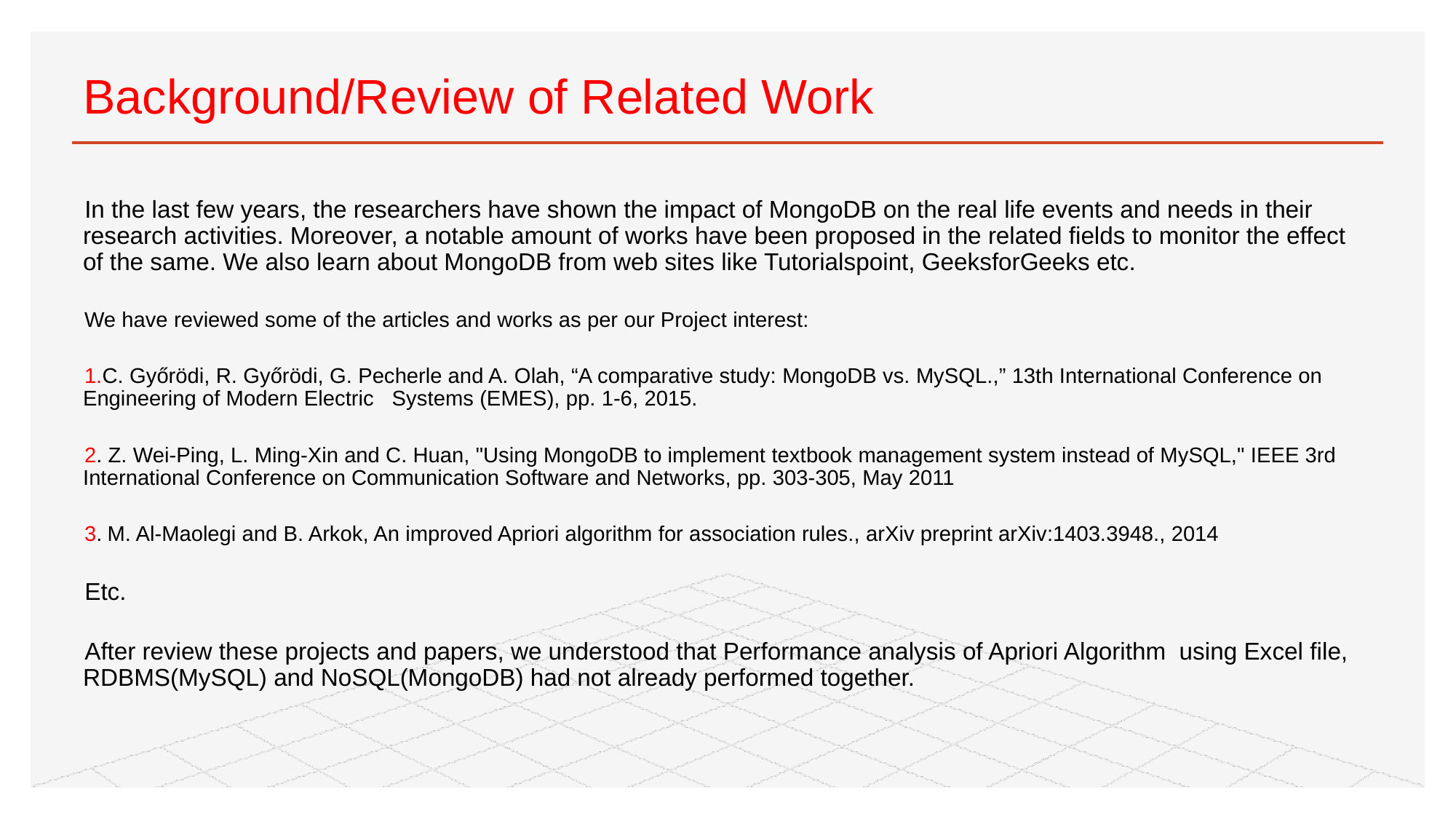

# Background/Review of Related Work
In the last few years, the researchers have shown the impact of MongoDB on the real life events and needs in their research activities. Moreover, a notable amount of works have been proposed in the related fields to monitor the effect of the same. We also learn about MongoDB from web sites like Tutorialspoint, GeeksforGeeks etc.
We have reviewed some of the articles and works as per our Project interest:
1.C. Győrödi, R. Győrödi, G. Pecherle and A. Olah, “A comparative study: MongoDB vs. MySQL.,” 13th International Conference on Engineering of Modern Electric   Systems (EMES), pp. 1-6, 2015.
2. Z. Wei-Ping, L. Ming-Xin and C. Huan, "Using MongoDB to implement textbook management system instead of MySQL," IEEE 3rd International Conference on Communication Software and Networks, pp. 303-305, May 2011
3. M. Al-Maolegi and B. Arkok, An improved Apriori algorithm for association rules., arXiv preprint arXiv:1403.3948., 2014
Etc.
After review these projects and papers, we understood that Performance analysis of Apriori Algorithm  using Excel file, RDBMS(MySQL) and NoSQL(MongoDB) had not already performed together.